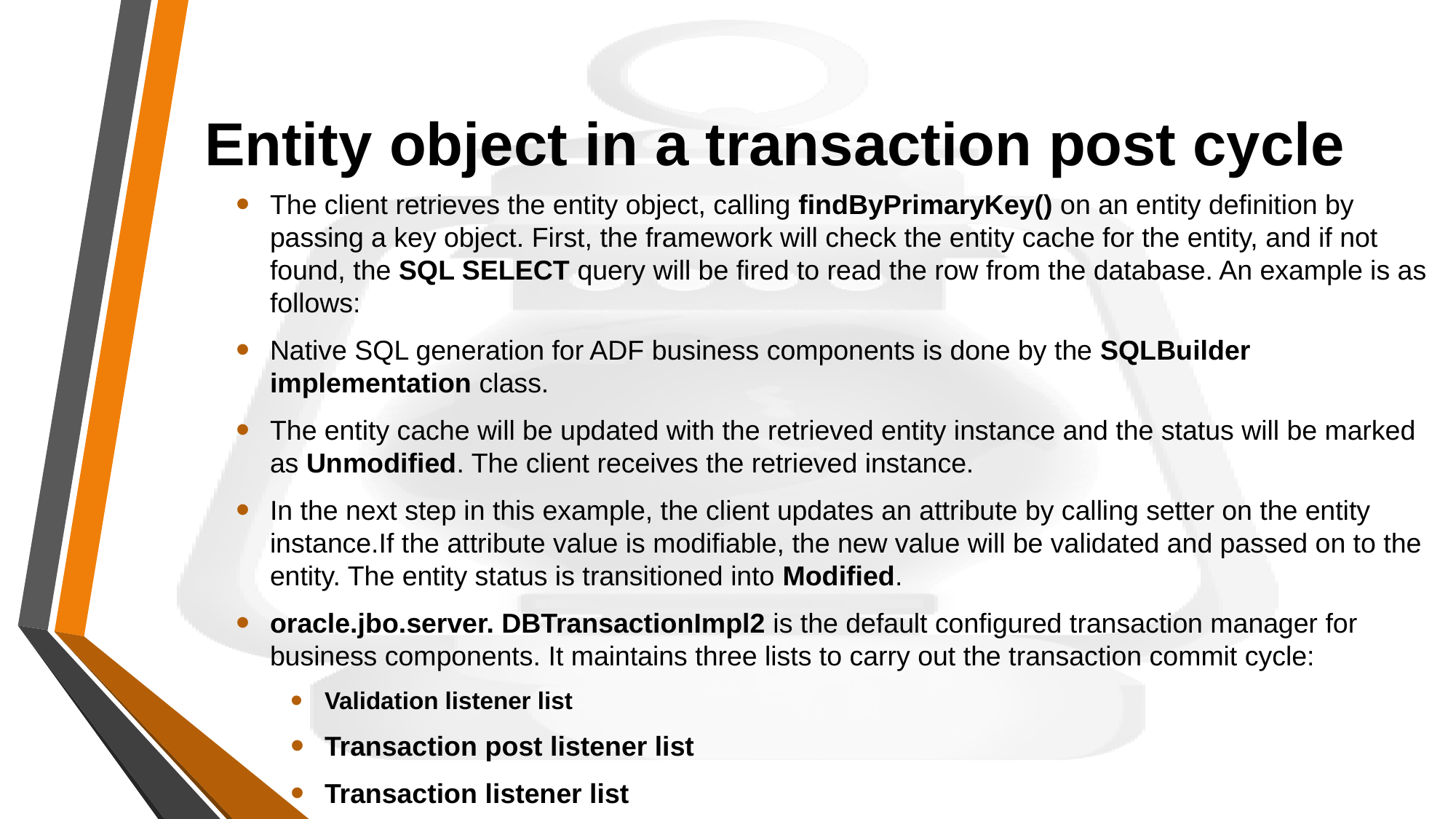

# Entity object in a transaction post cycle
The client retrieves the entity object, calling findByPrimaryKey() on an entity definition by passing a key object. First, the framework will check the entity cache for the entity, and if not found, the SQL SELECT query will be fired to read the row from the database. An example is as follows:
Native SQL generation for ADF business components is done by the SQLBuilder implementation class.
The entity cache will be updated with the retrieved entity instance and the status will be marked as Unmodified. The client receives the retrieved instance.
In the next step in this example, the client updates an attribute by calling setter on the entity instance.If the attribute value is modifiable, the new value will be validated and passed on to the entity. The entity status is transitioned into Modified.
oracle.jbo.server. DBTransactionImpl2 is the default configured transaction manager for business components. It maintains three lists to carry out the transaction commit cycle:
Validation listener list
Transaction post listener list
Transaction listener list